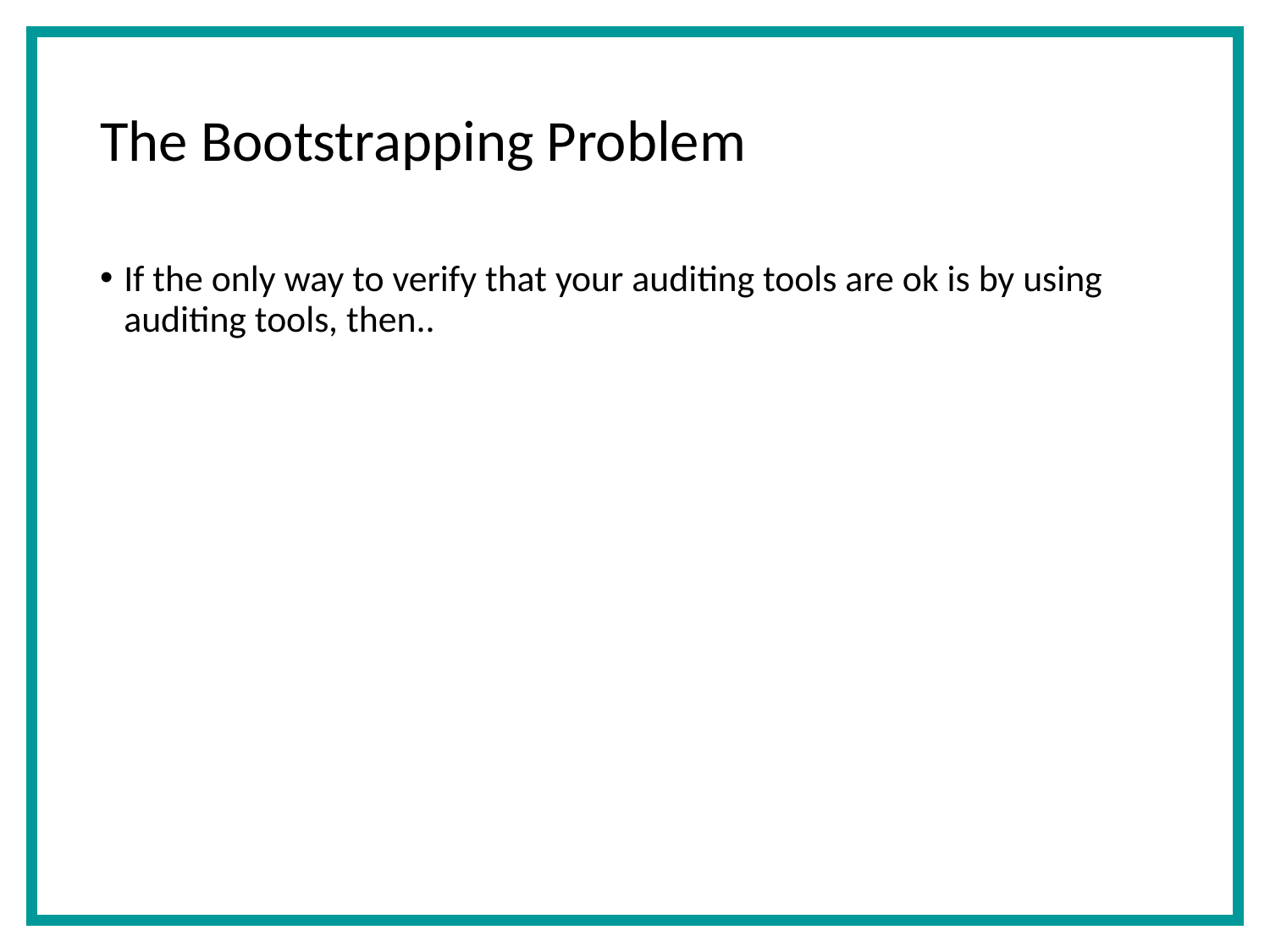

# The Bootstrapping Problem
If the only way to verify that your auditing tools are ok is by using auditing tools, then..